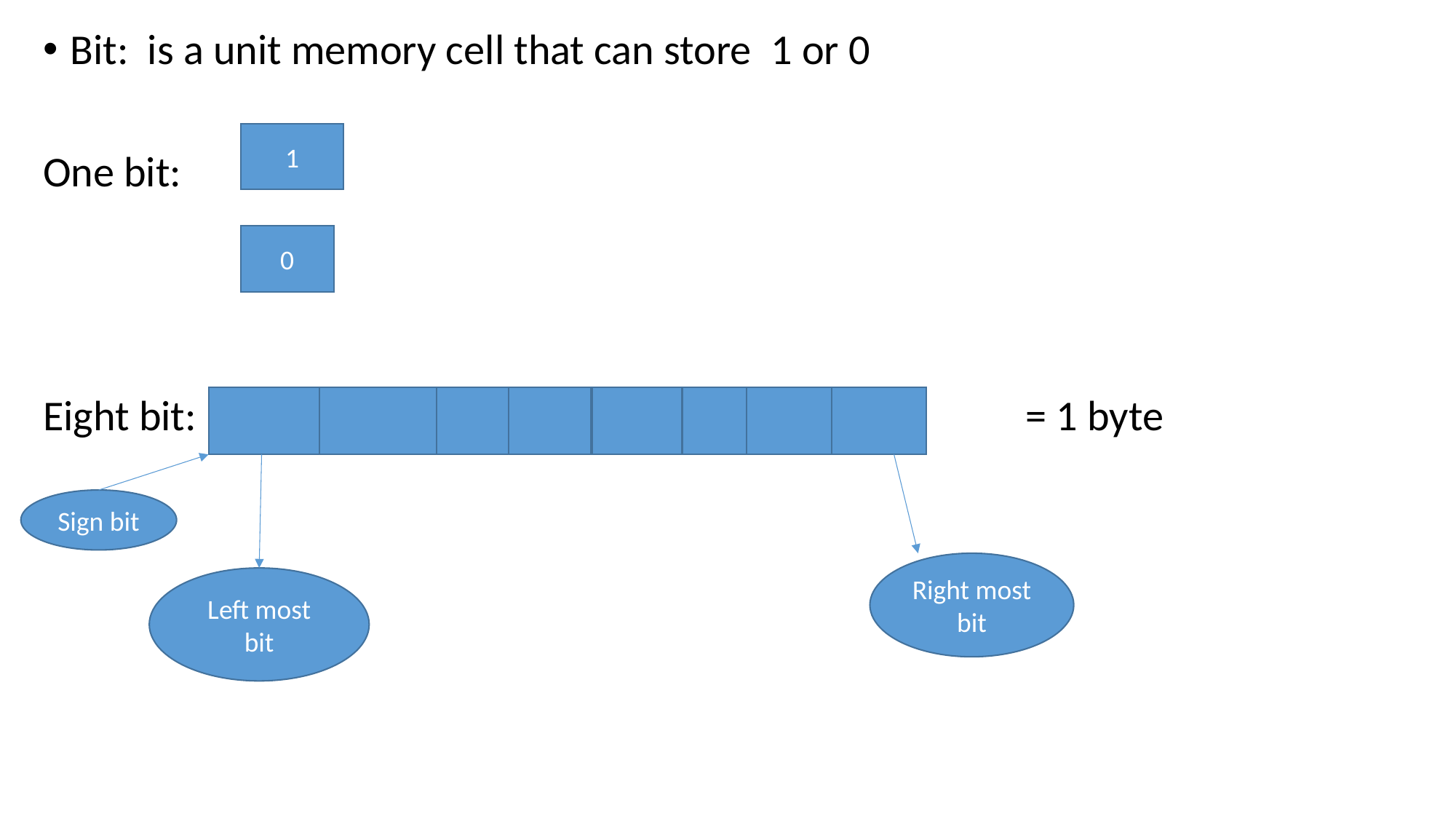

Bit:  is a unit memory cell that can store  1 or 0

One bit:
Eight bit:								= 1 byte
1
0

Sign bit
Right most bit
Left most bit